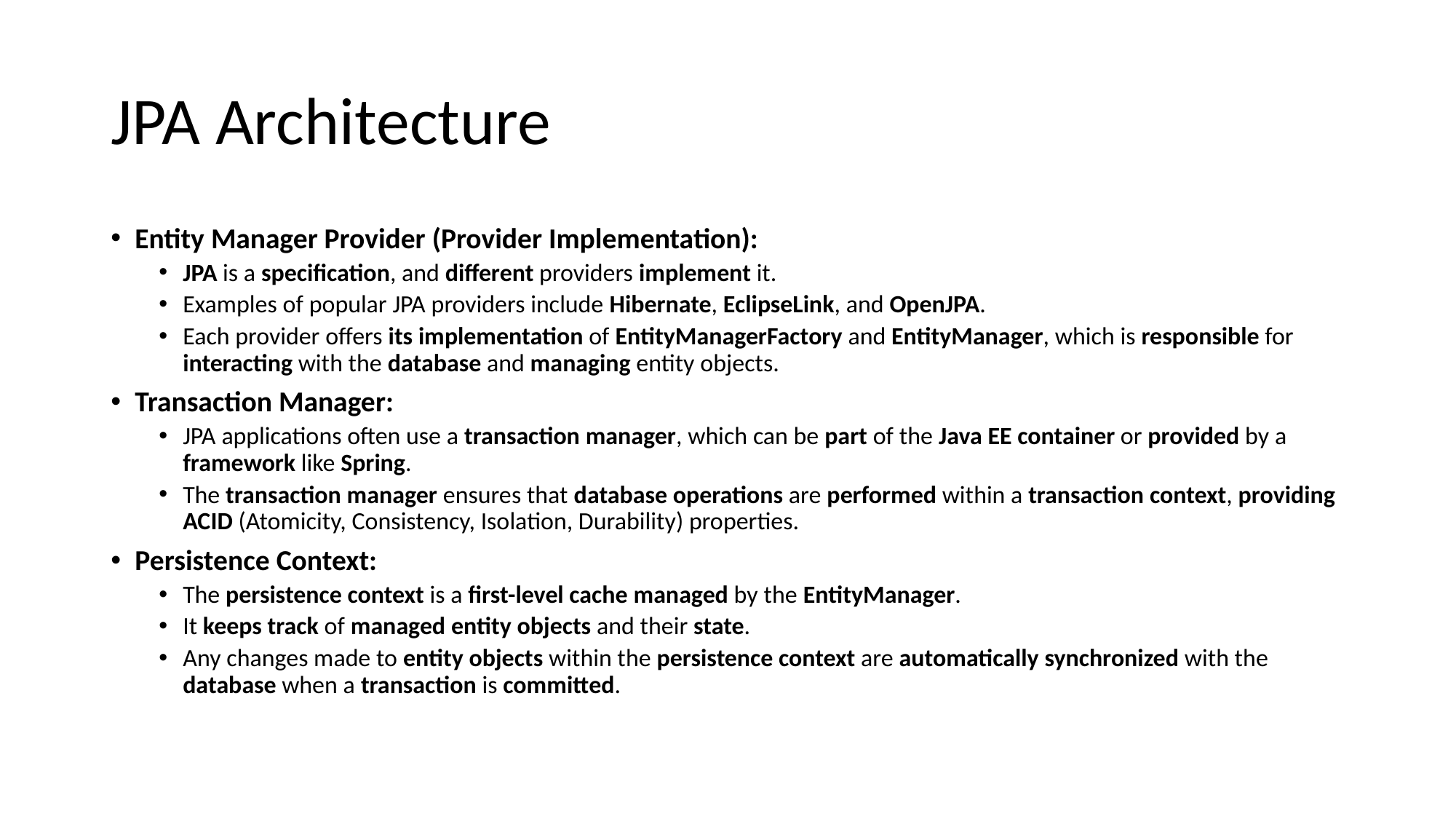

# JPA Architecture
Entity Manager Provider (Provider Implementation):
JPA is a specification, and different providers implement it.
Examples of popular JPA providers include Hibernate, EclipseLink, and OpenJPA.
Each provider offers its implementation of EntityManagerFactory and EntityManager, which is responsible for interacting with the database and managing entity objects.
Transaction Manager:
JPA applications often use a transaction manager, which can be part of the Java EE container or provided by a framework like Spring.
The transaction manager ensures that database operations are performed within a transaction context, providing ACID (Atomicity, Consistency, Isolation, Durability) properties.
Persistence Context:
The persistence context is a first-level cache managed by the EntityManager.
It keeps track of managed entity objects and their state.
Any changes made to entity objects within the persistence context are automatically synchronized with the database when a transaction is committed.